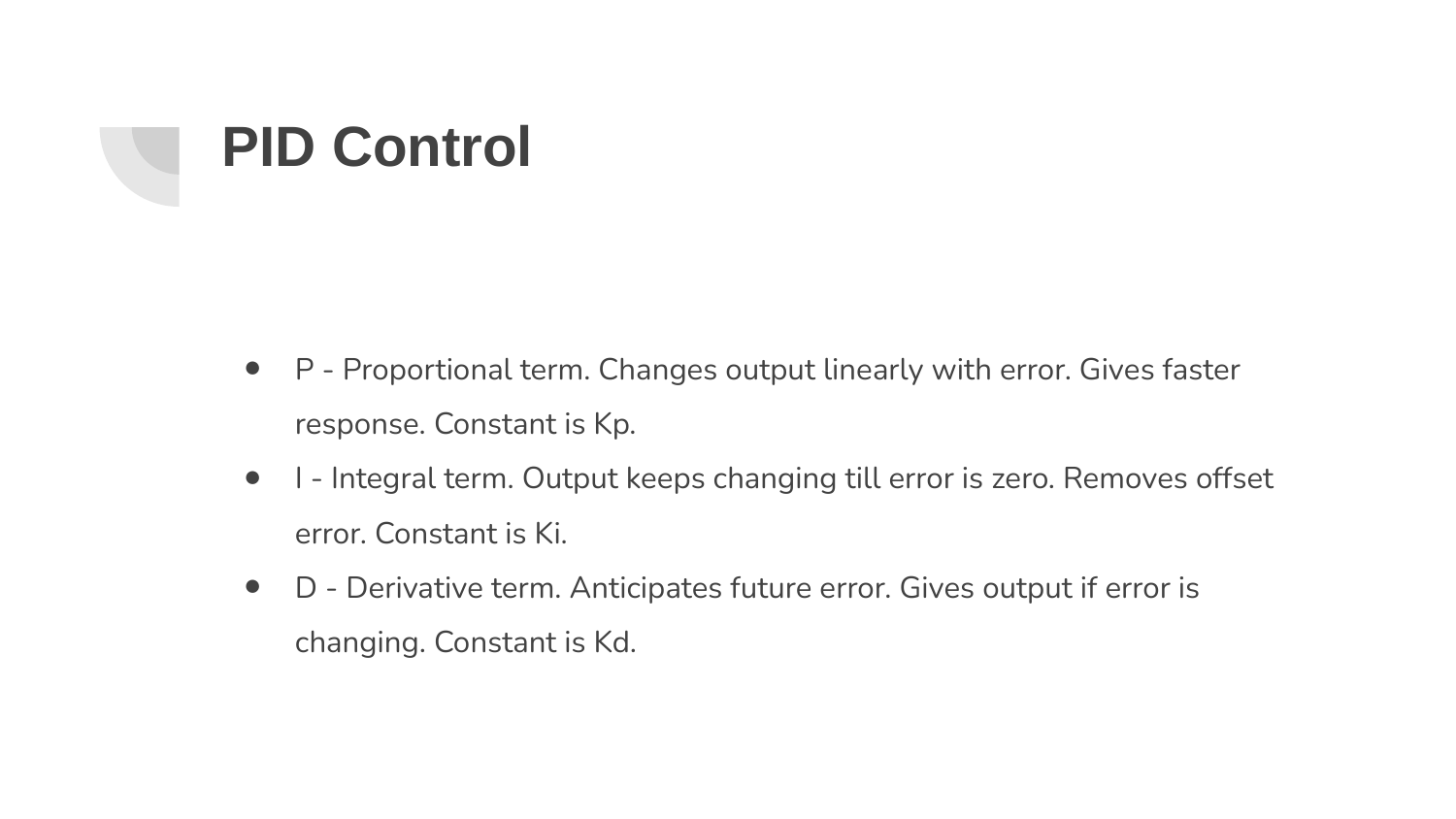

# PID Control
P - Proportional term. Changes output linearly with error. Gives faster response. Constant is Kp.
I - Integral term. Output keeps changing till error is zero. Removes offset error. Constant is Ki.
D - Derivative term. Anticipates future error. Gives output if error is changing. Constant is Kd.